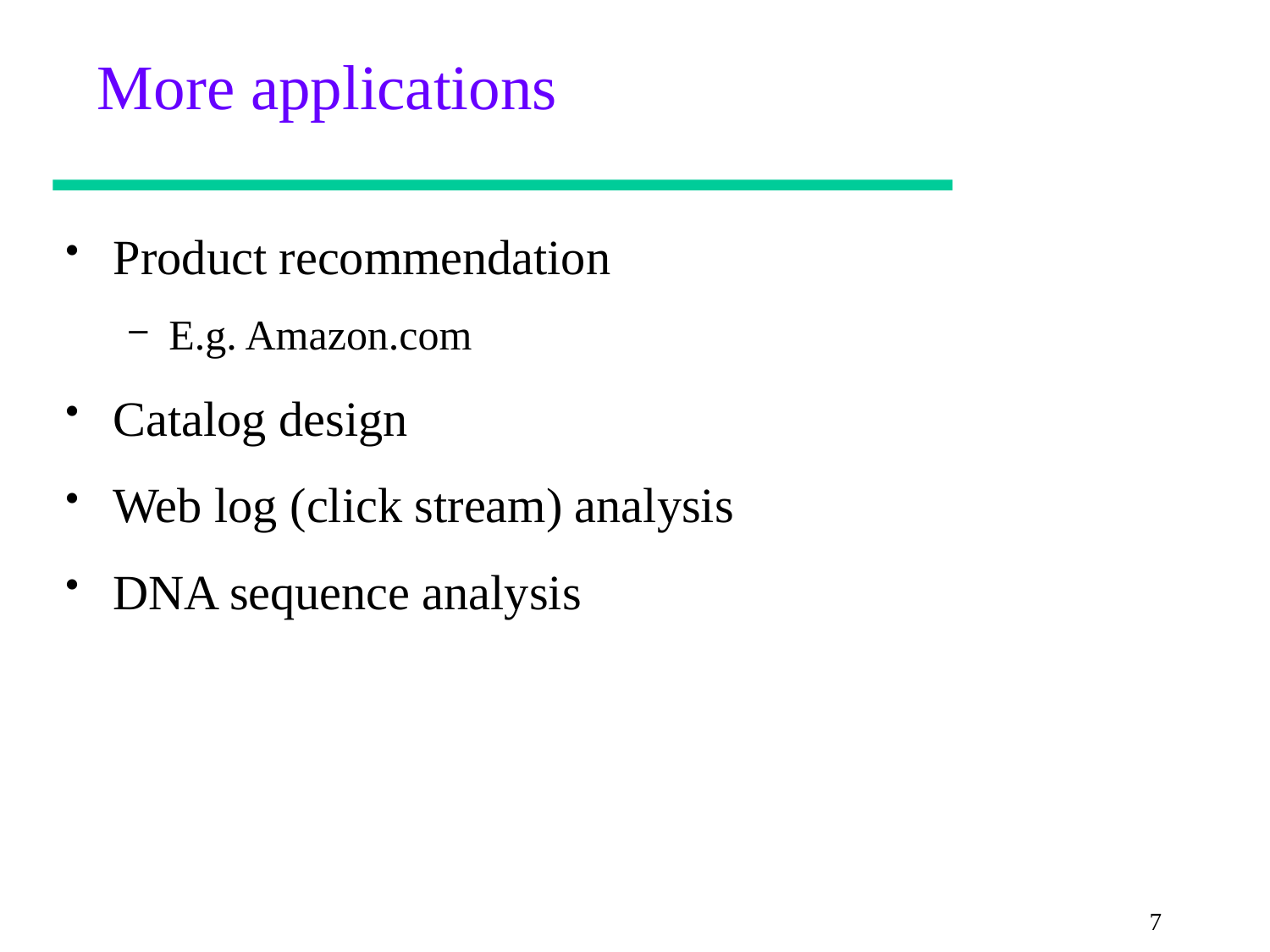

# More applications
Product recommendation
E.g. Amazon.com
Catalog design
Web log (click stream) analysis
DNA sequence analysis
7